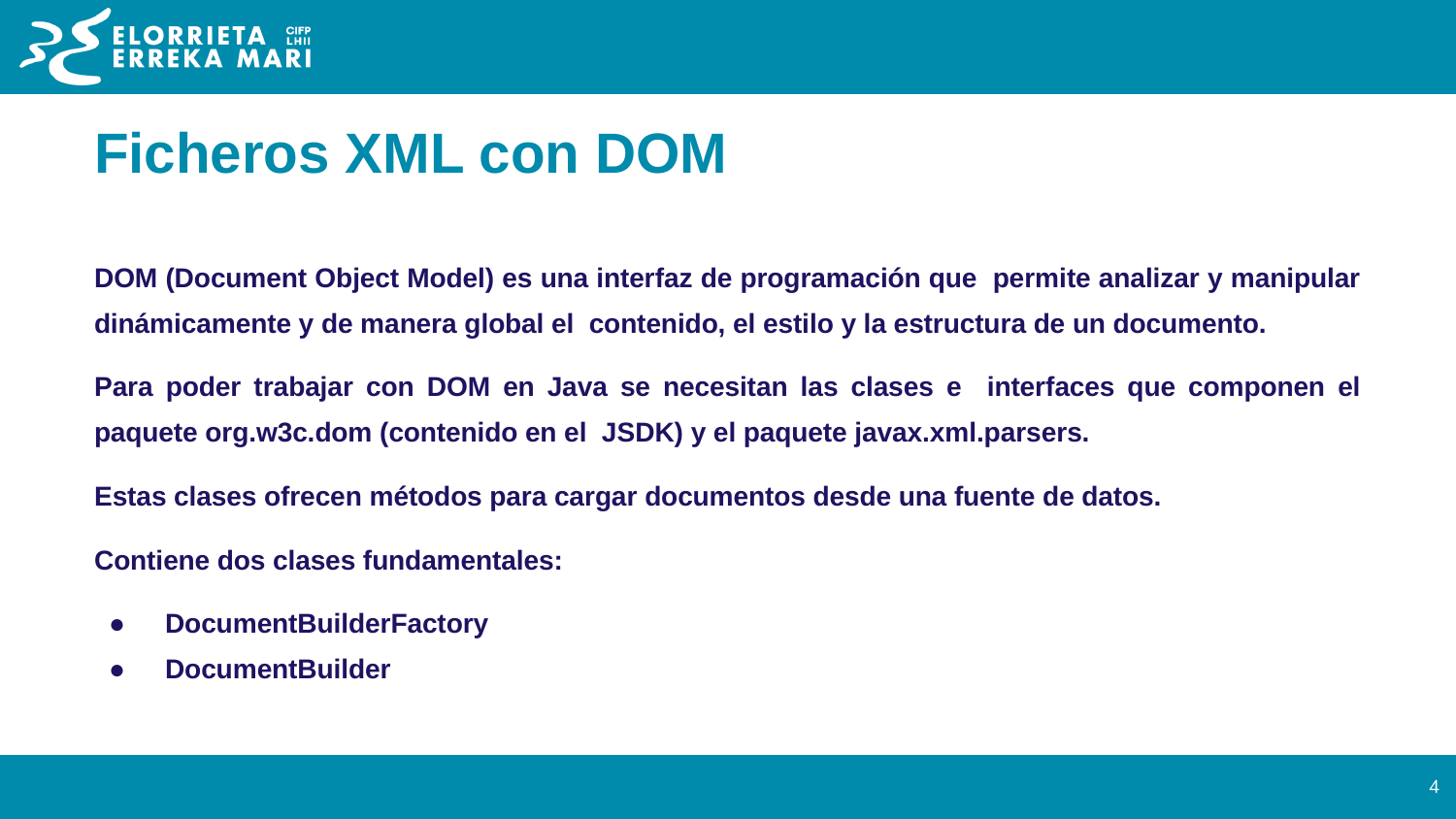

# Ficheros XML con DOM
DOM (Document Object Model) es una interfaz de programación que  permite analizar y manipular dinámicamente y de manera global el  contenido, el estilo y la estructura de un documento.
Para poder trabajar con DOM en Java se necesitan las clases e  interfaces que componen el paquete org.w3c.dom (contenido en el  JSDK) y el paquete javax.xml.parsers.
Estas clases ofrecen métodos para cargar documentos desde una fuente de datos.
Contiene dos clases fundamentales:
DocumentBuilderFactory
DocumentBuilder
4